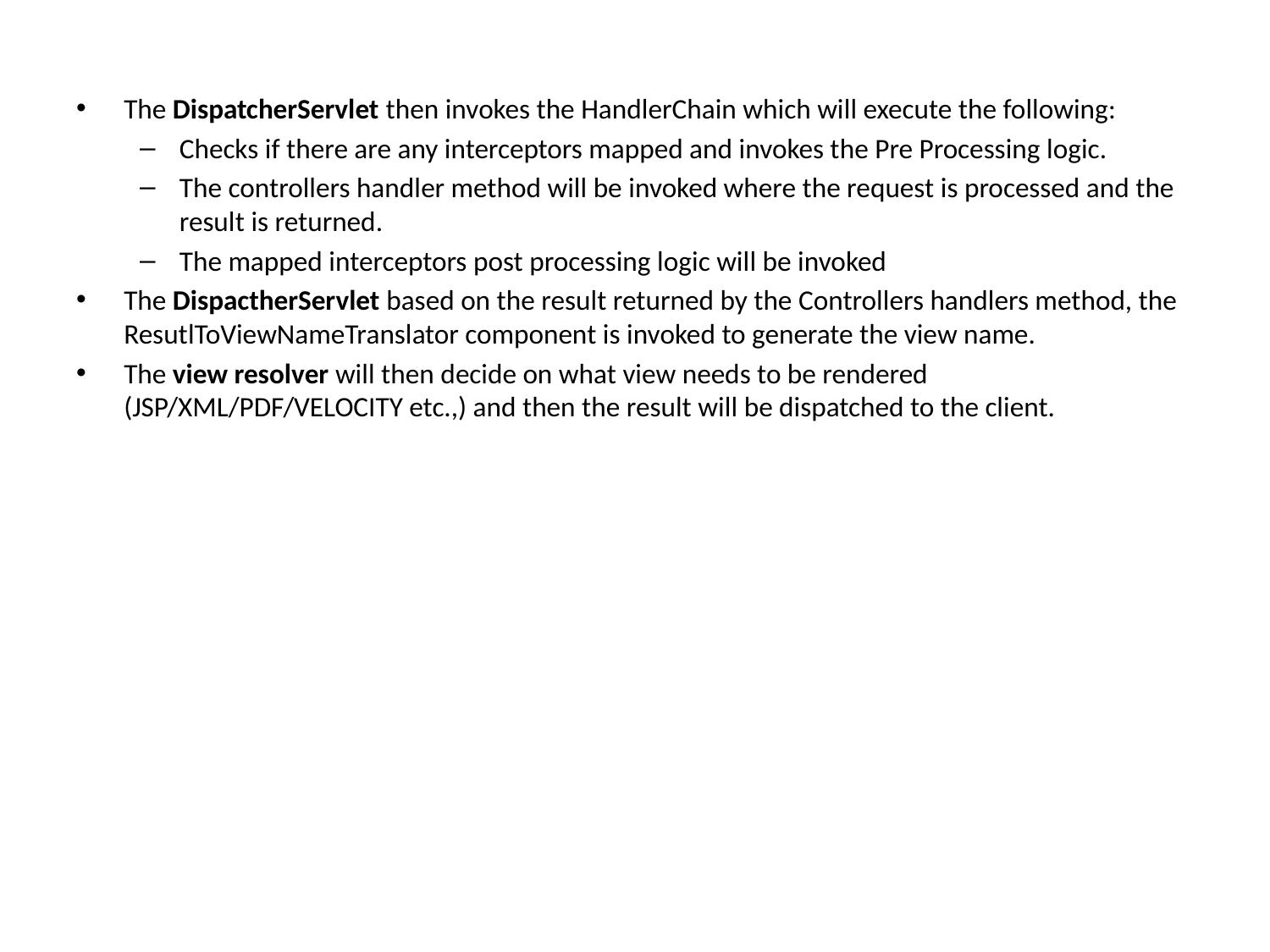

The DispatcherServlet then invokes the HandlerChain which will execute the following:
Checks if there are any interceptors mapped and invokes the Pre Processing logic.
The controllers handler method will be invoked where the request is processed and the result is returned.
The mapped interceptors post processing logic will be invoked
The DispactherServlet based on the result returned by the Controllers handlers method, the ResutlToViewNameTranslator component is invoked to generate the view name.
The view resolver will then decide on what view needs to be rendered (JSP/XML/PDF/VELOCITY etc.,) and then the result will be dispatched to the client.